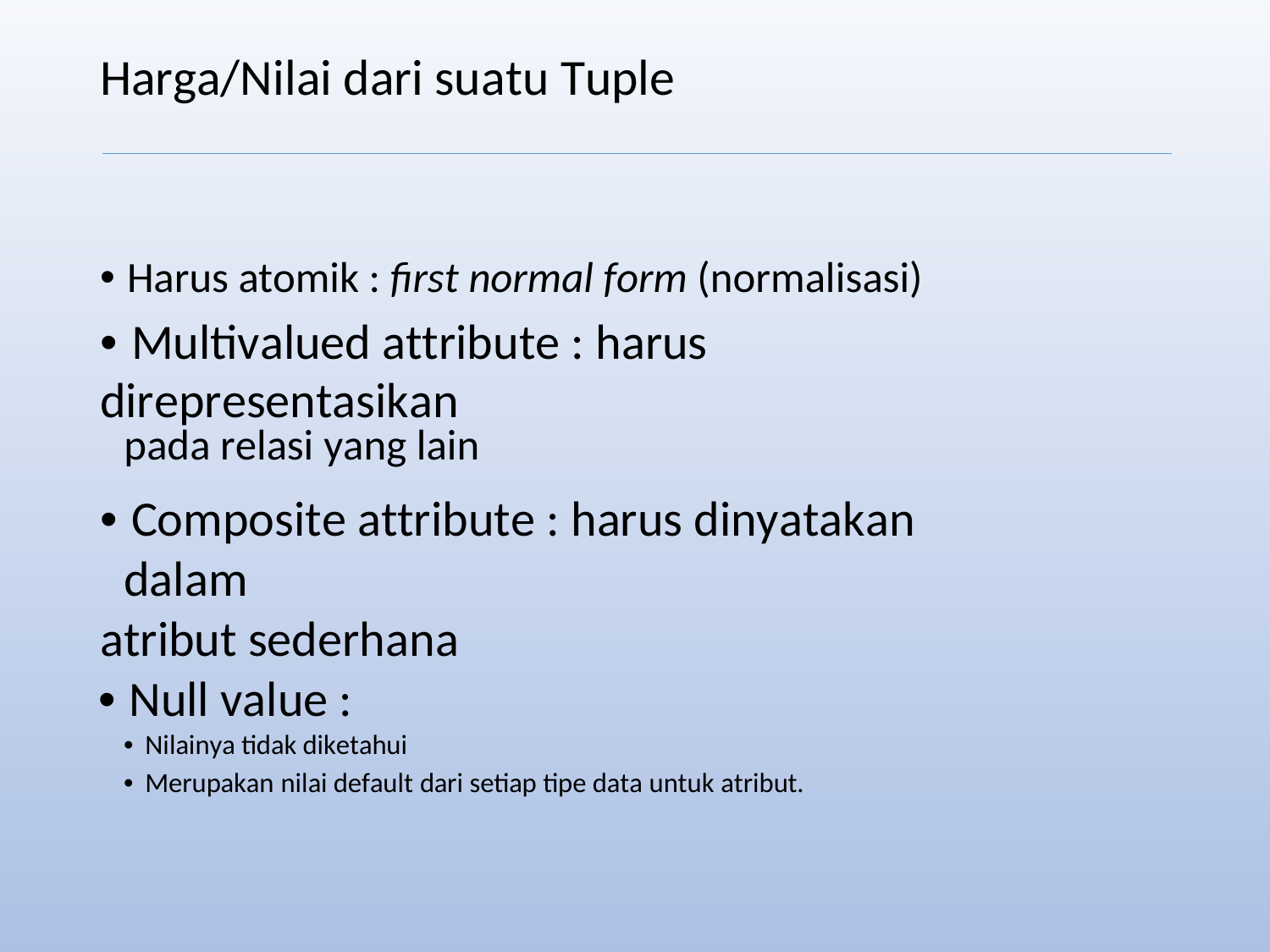

Harga/Nilai dari suatu Tuple

• Harus atomik : first normal form (normalisasi)
• Multivalued attribute : harus direpresentasikan
pada relasi yang lain
• Composite attribute : harus dinyatakan dalam
atribut sederhana
• Null value :
• Nilainya tidak diketahui
• Merupakan nilai default dari setiap tipe data untuk atribut.